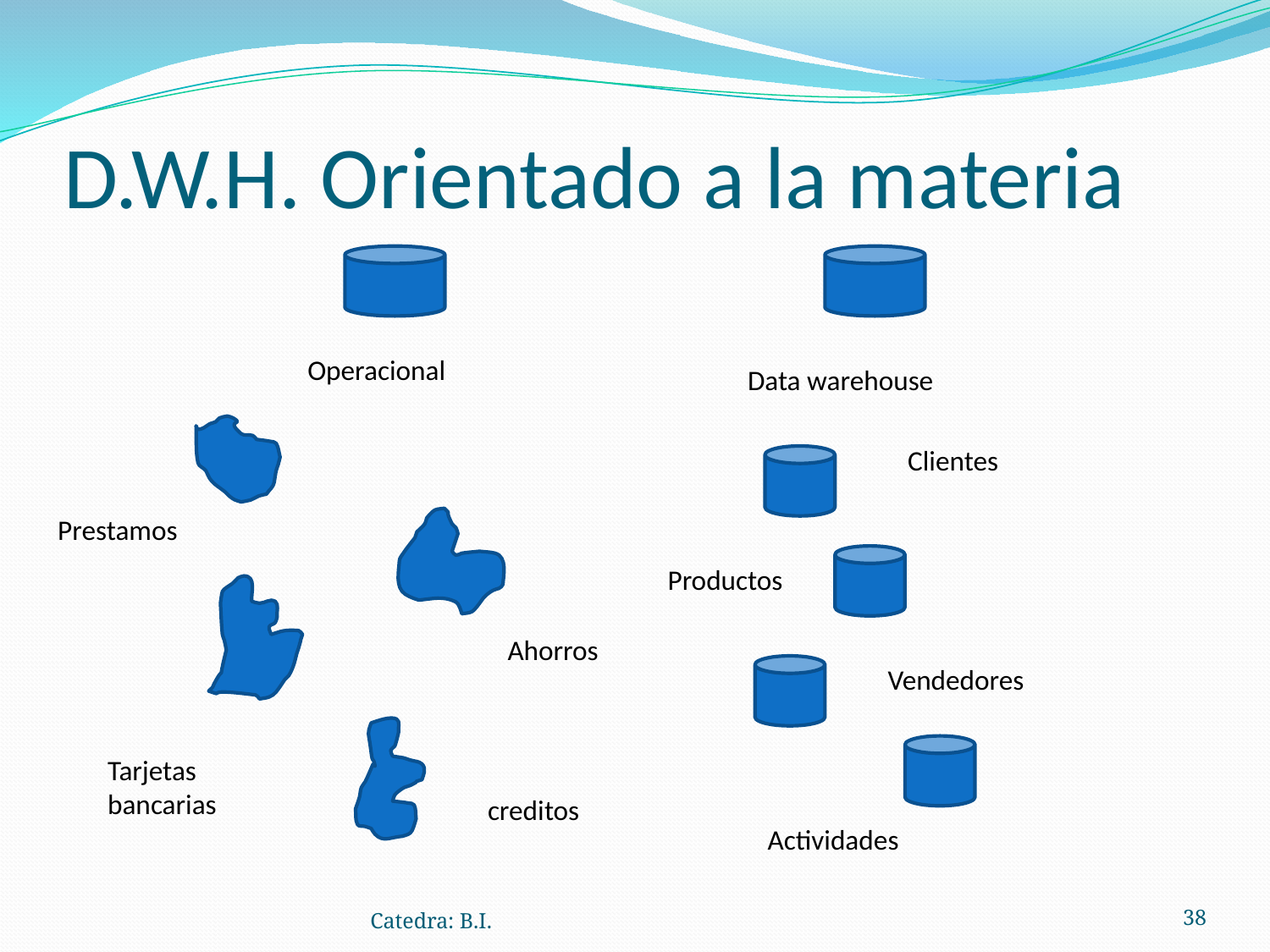

# D.W.H. Orientado a la materia

Operacional
Data warehouse

Clientes

Prestamos

Productos

Ahorros

Vendedores

Tarjetas bancarias
creditos
Actividades
Catedra: B.I.
38